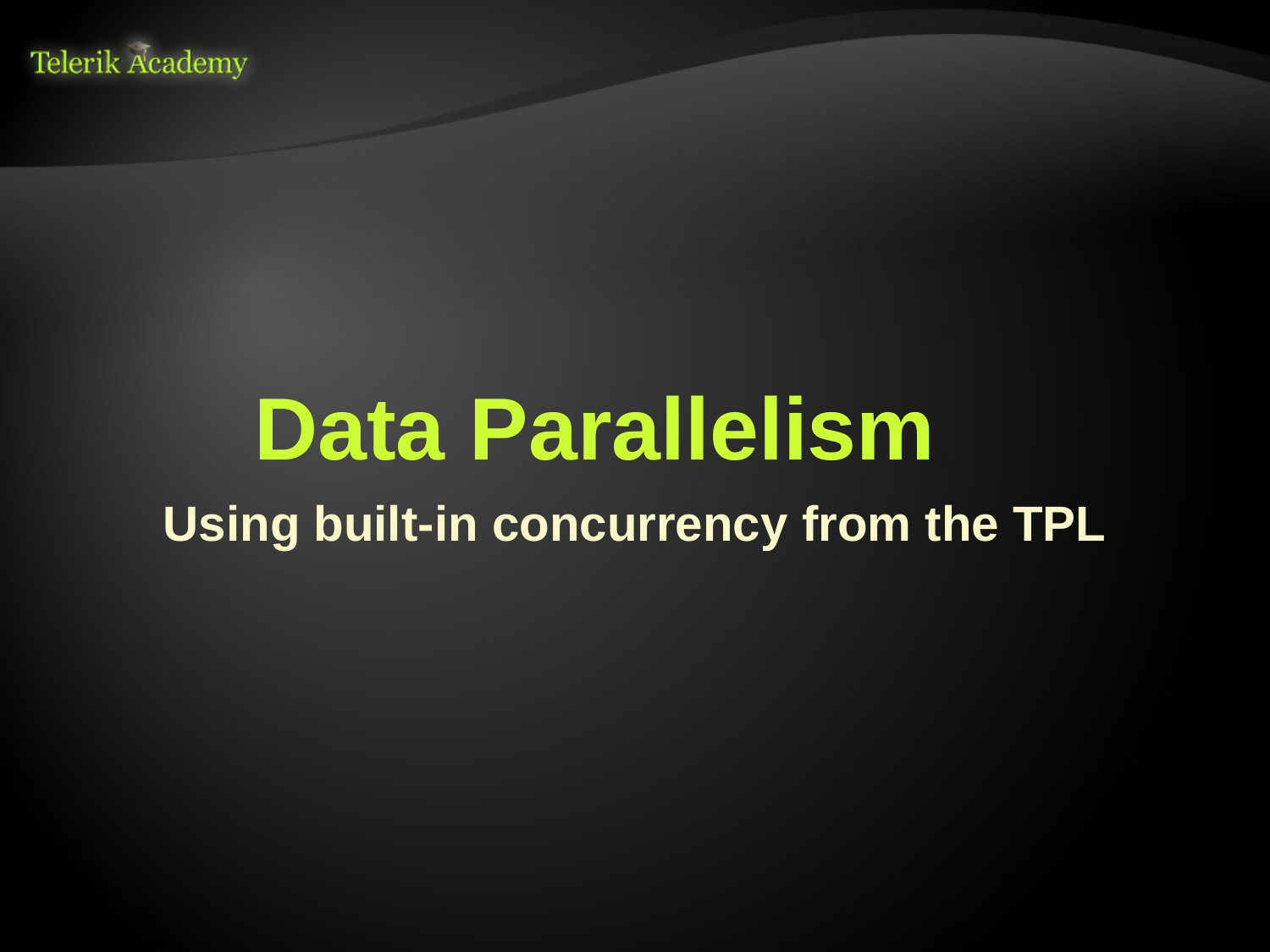

# Data Parallelism
Using built-in concurrency from the TPL